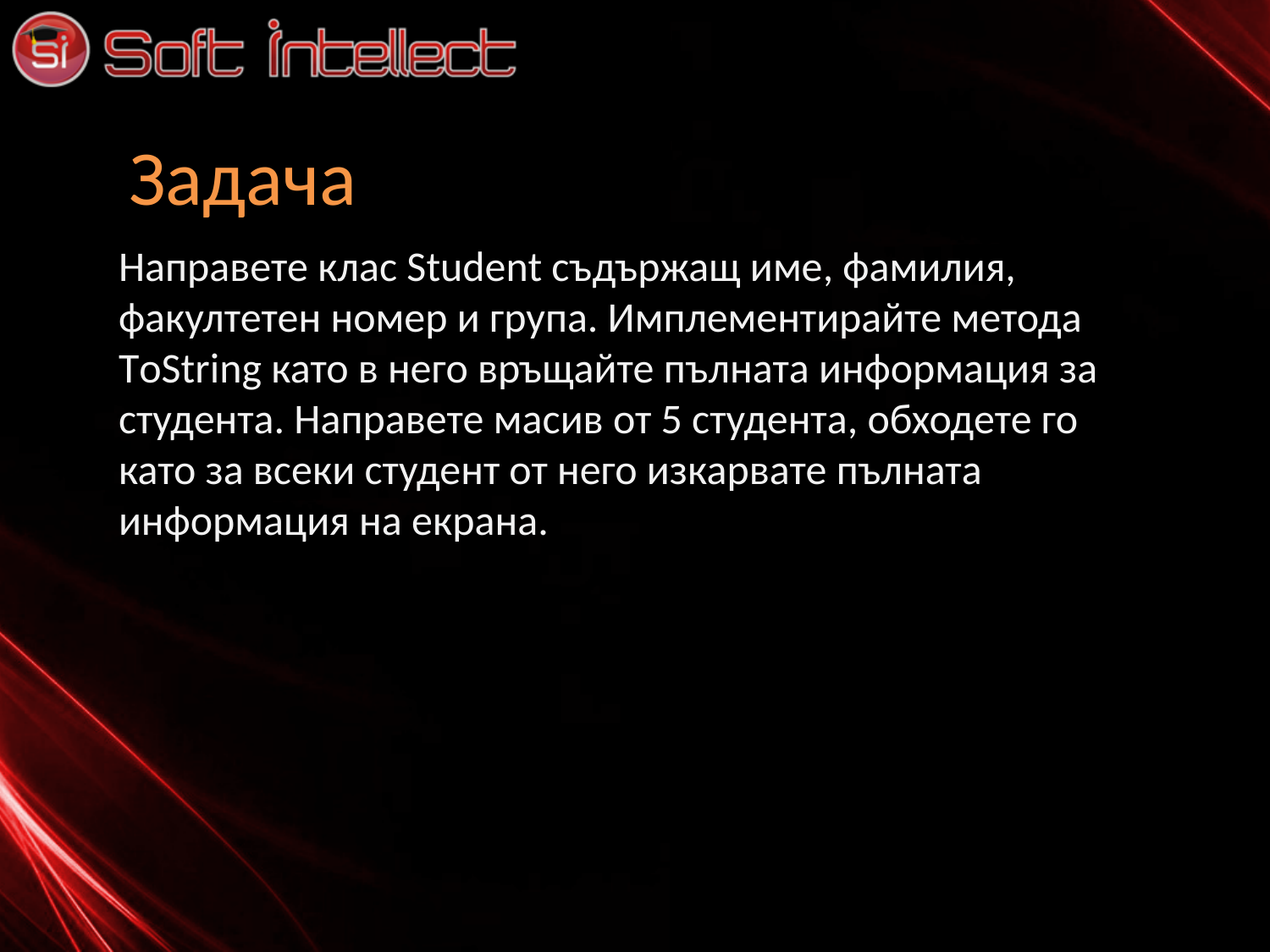

# Задача
Направете клас Student съдържащ име, фамилия, факултетен номер и група. Имплементирайте метода ToString като в него връщайте пълната информация за студента. Направете масив от 5 студента, обходете го като за всеки студент от него изкарвате пълната информация на екрана.